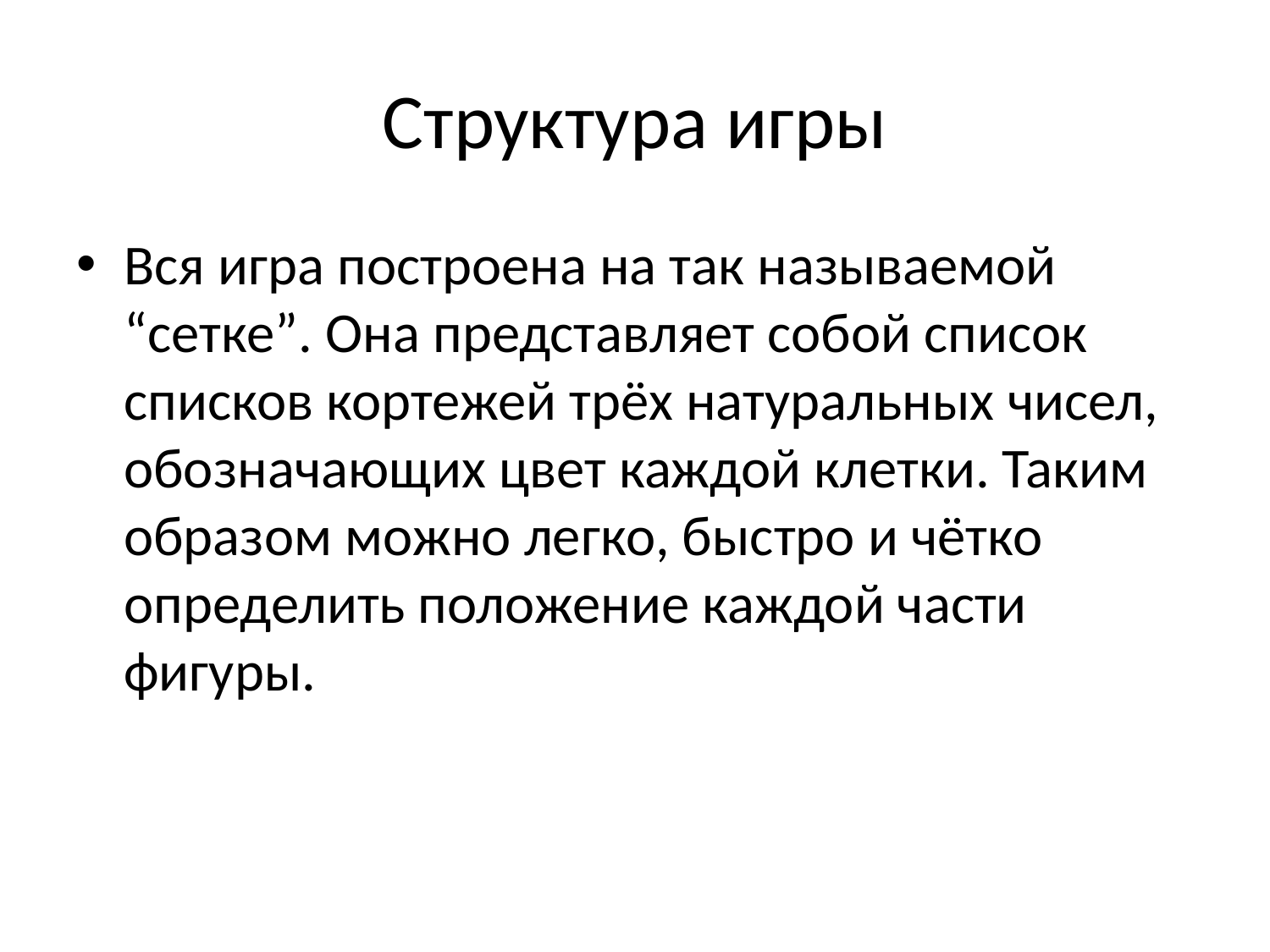

# Структура игры
Вся игра построена на так называемой “сетке”. Она представляет собой список списков кортежей трёх натуральных чисел, обозначающих цвет каждой клетки. Таким образом можно легко, быстро и чётко определить положение каждой части фигуры.